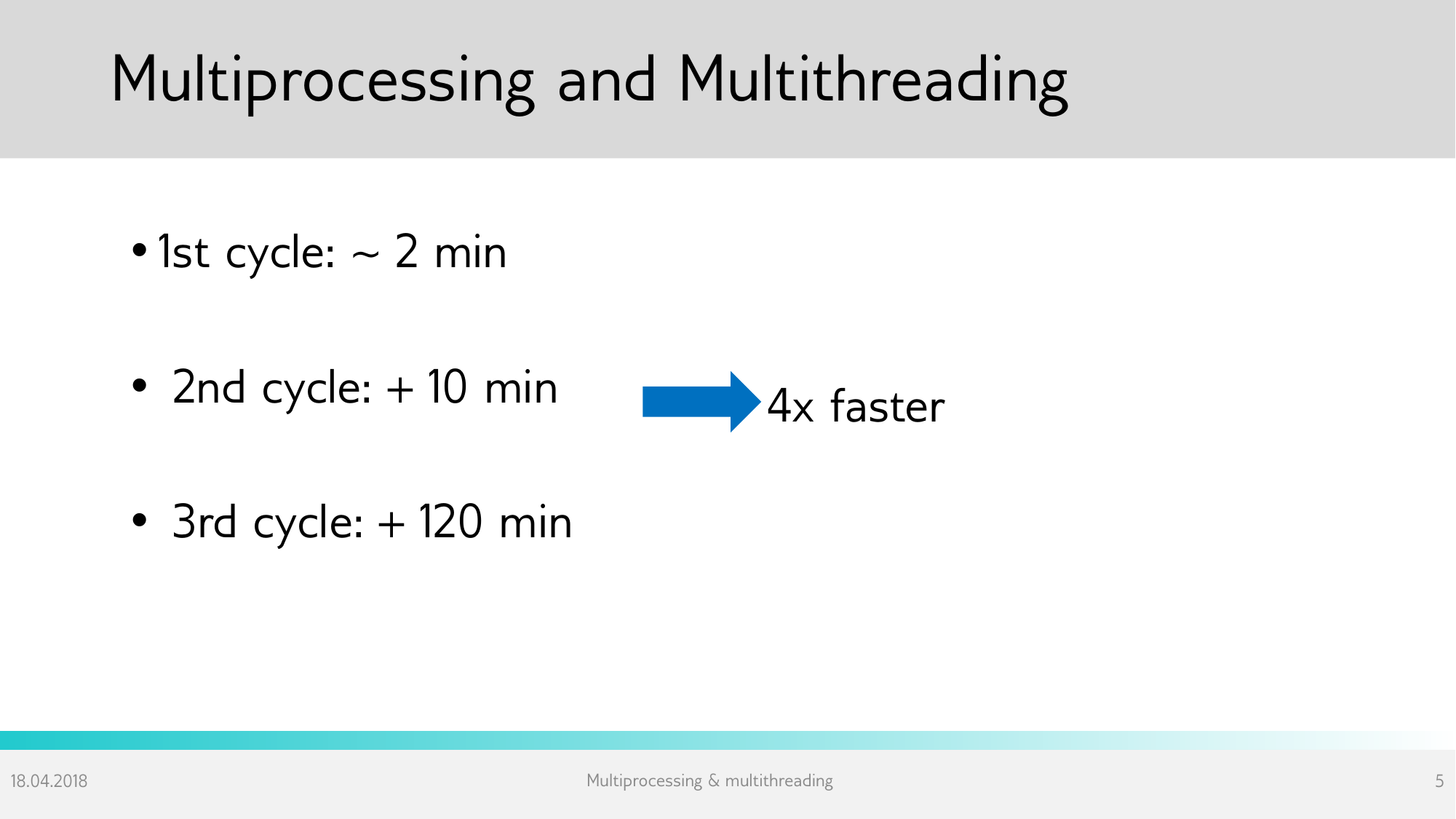

# Multiprocessing and Multithreading
1st cycle: ~ 2 min

 2nd cycle: + 10 min

 3rd cycle: + 120 min
4x faster

Multiprocessing & multithreading
18.04.2018
5